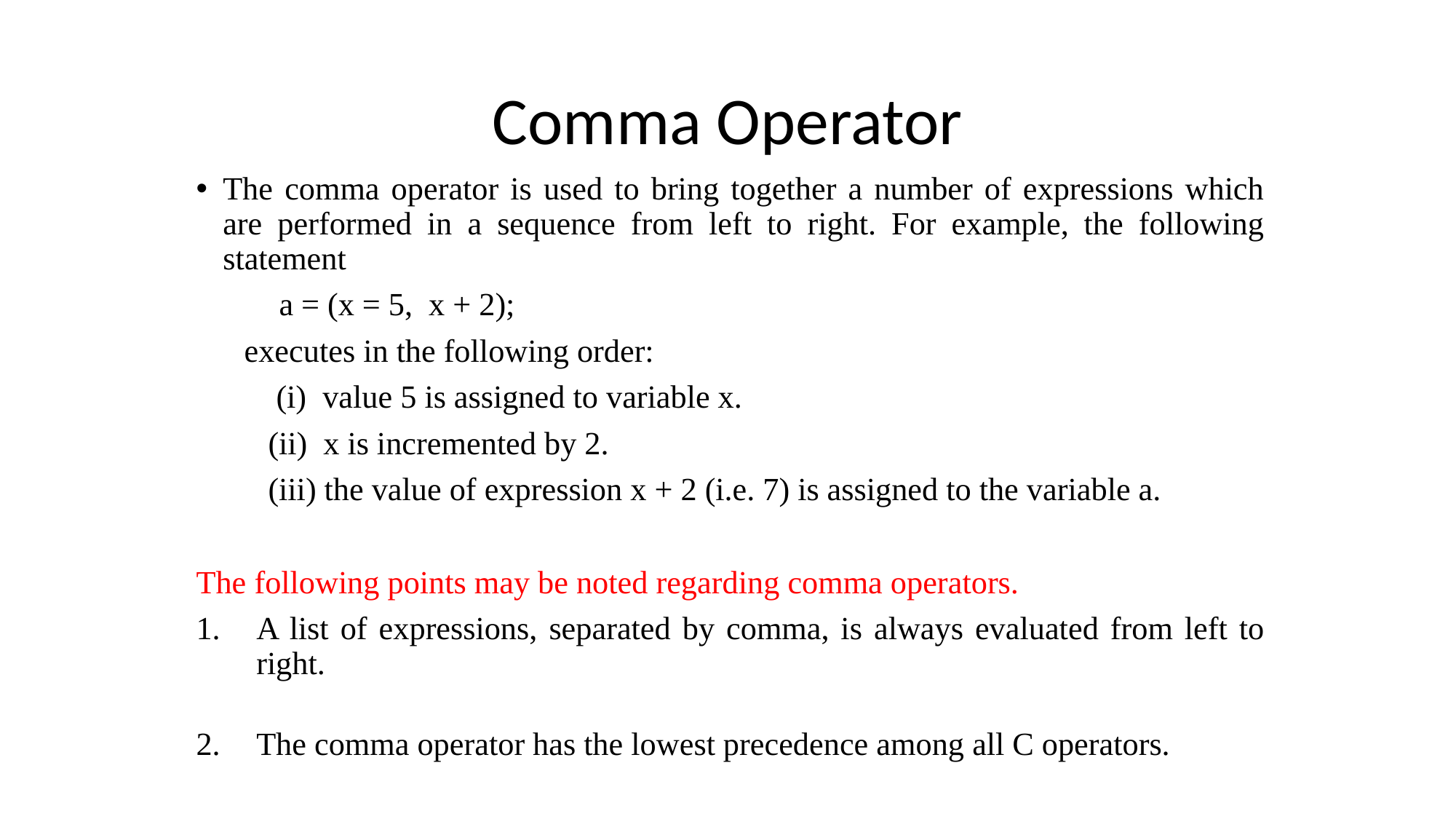

# Comma Operator
The comma operator is used to bring together a number of expressions which are performed in a sequence from left to right. For example, the following statement
	a = (x = 5,  x + 2);
      executes in the following order:
          (i)  value 5 is assigned to variable x.
         (ii)  x is incremented by 2.
         (iii) the value of expression x + 2 (i.e. 7) is assigned to the variable a.

The following points may be noted regarding comma operators.
A list of expressions, separated by comma, is always evaluated from left to right.

The comma operator has the lowest precedence among all C operators.